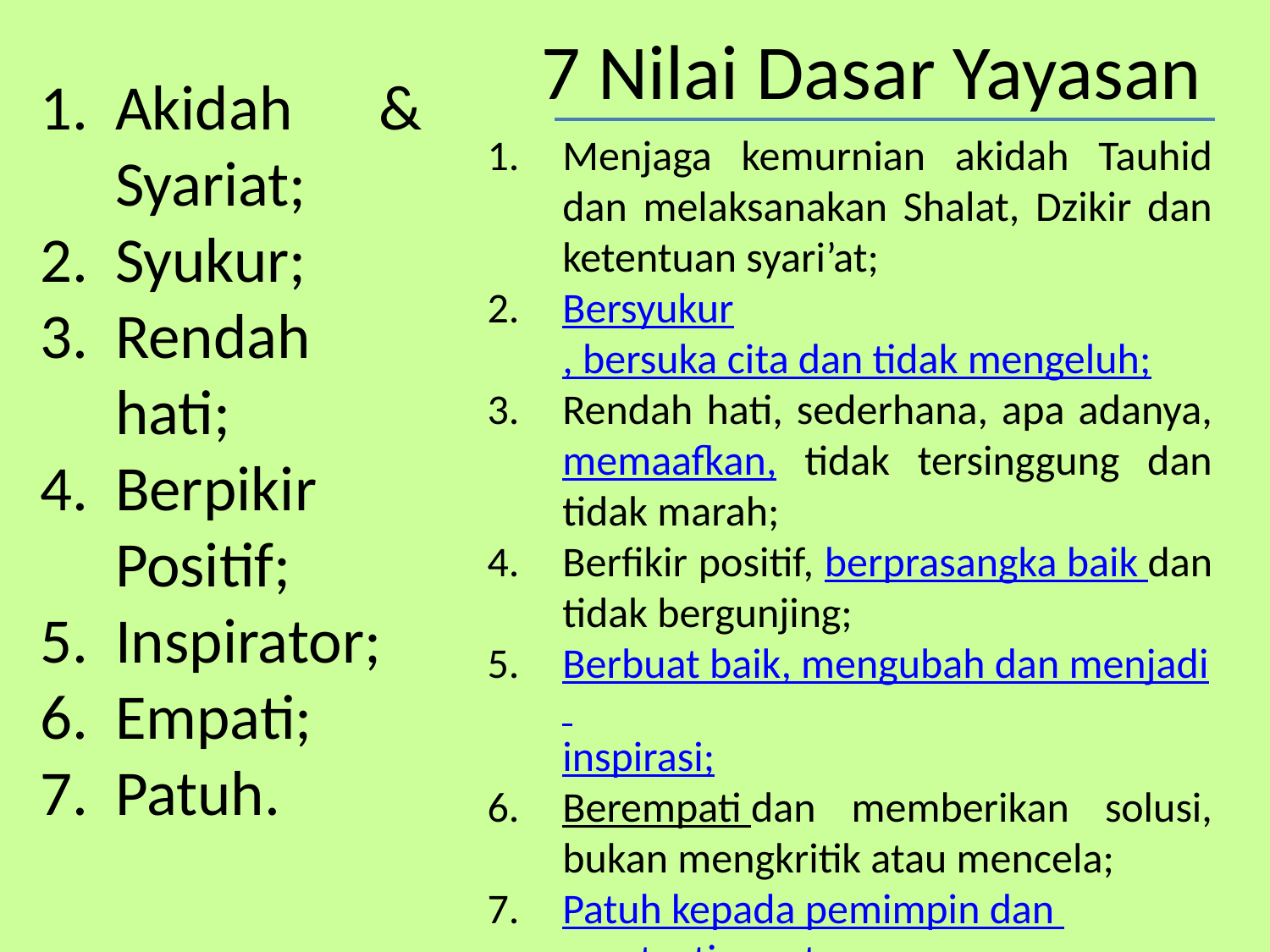

7 Nilai Dasar Yayasan
Akidah & Syariat;
Syukur;
Rendah hati;
Berpikir Positif;
Inspirator;
Empati;
Patuh.
Menjaga kemurnian akidah Tauhid dan melaksanakan Shalat, Dzikir dan ketentuan syari’at;
Bersyukur, bersuka cita dan tidak mengeluh;
Rendah hati, sederhana, apa adanya, memaafkan, tidak tersinggung dan tidak marah;
Berfikir positif, berprasangka baik dan tidak bergunjing;
Berbuat baik, mengubah dan menjadi inspirasi;
Berempati dan memberikan solusi, bukan mengkritik atau mencela;
Patuh kepada pemimpin dan mentaati peraturan